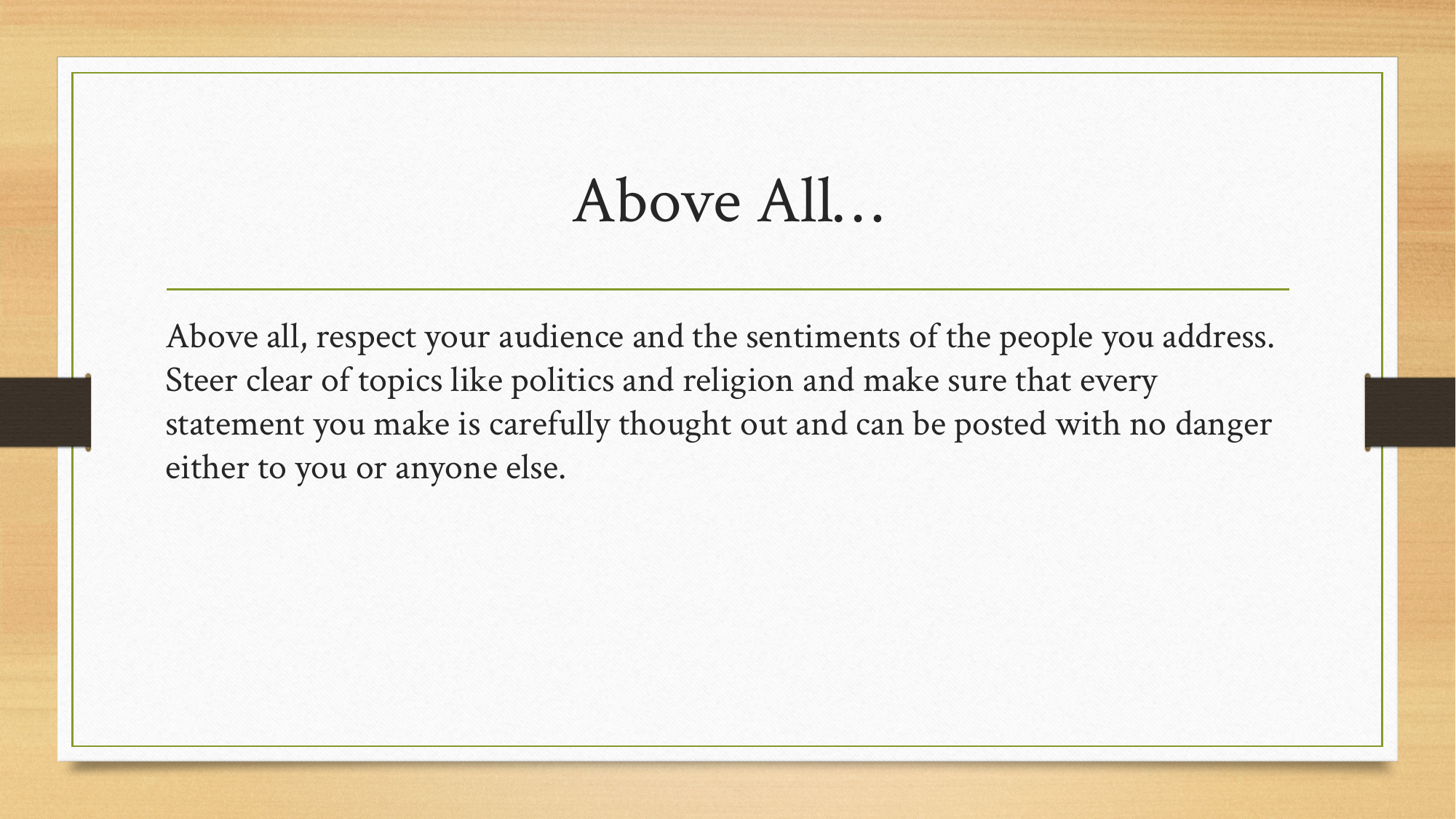

# Above All…
Above all, respect your audience and the sentiments of the people you address. Steer clear of topics like politics and religion and make sure that every statement you make is carefully thought out and can be posted with no danger either to you or anyone else.